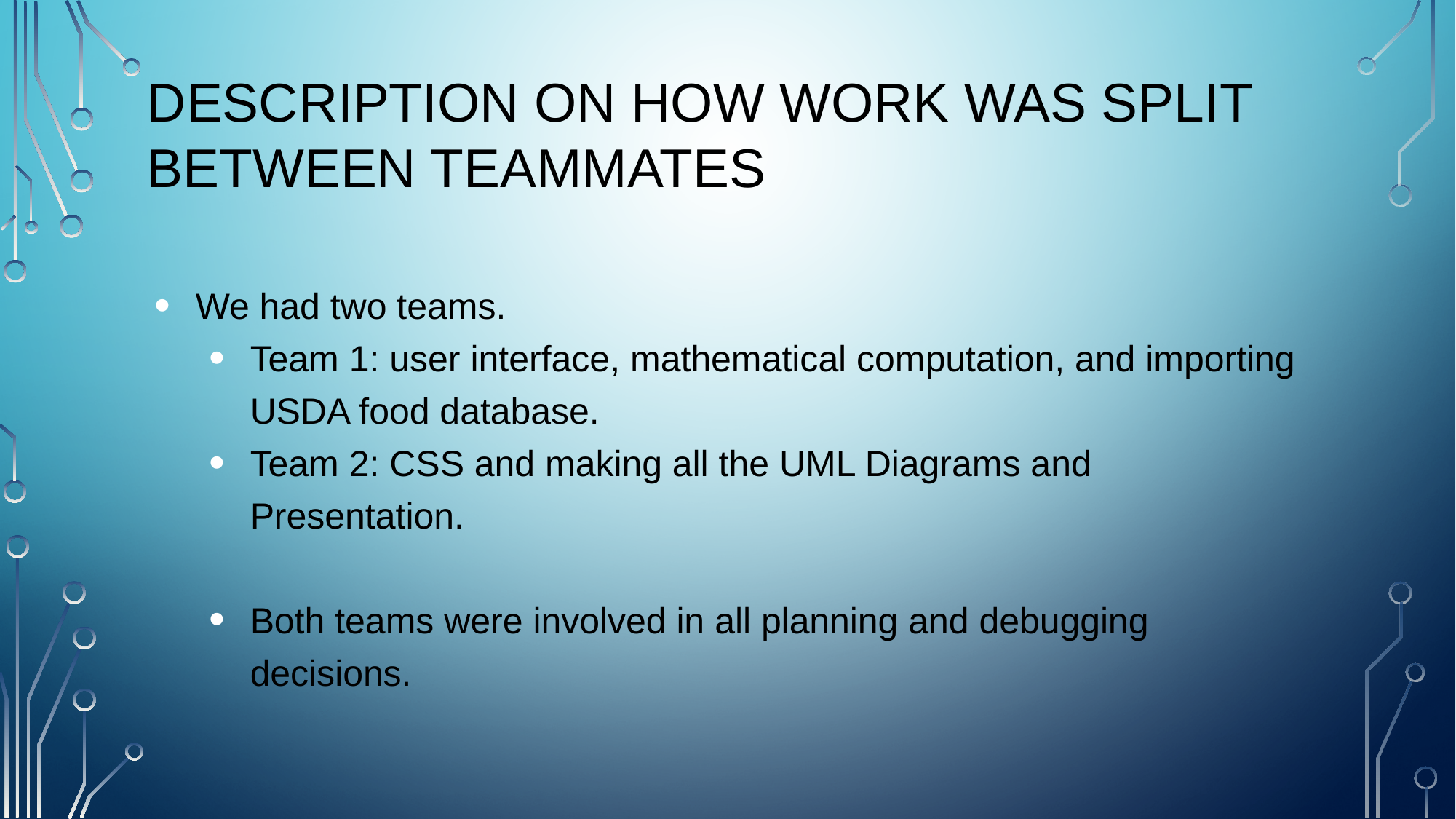

Description on how work was split between teammates

We had two teams.
Team 1: user interface, mathematical computation, and importing USDA food database.
Team 2: CSS and making all the UML Diagrams and Presentation.

Both teams were involved in all planning and debugging decisions.